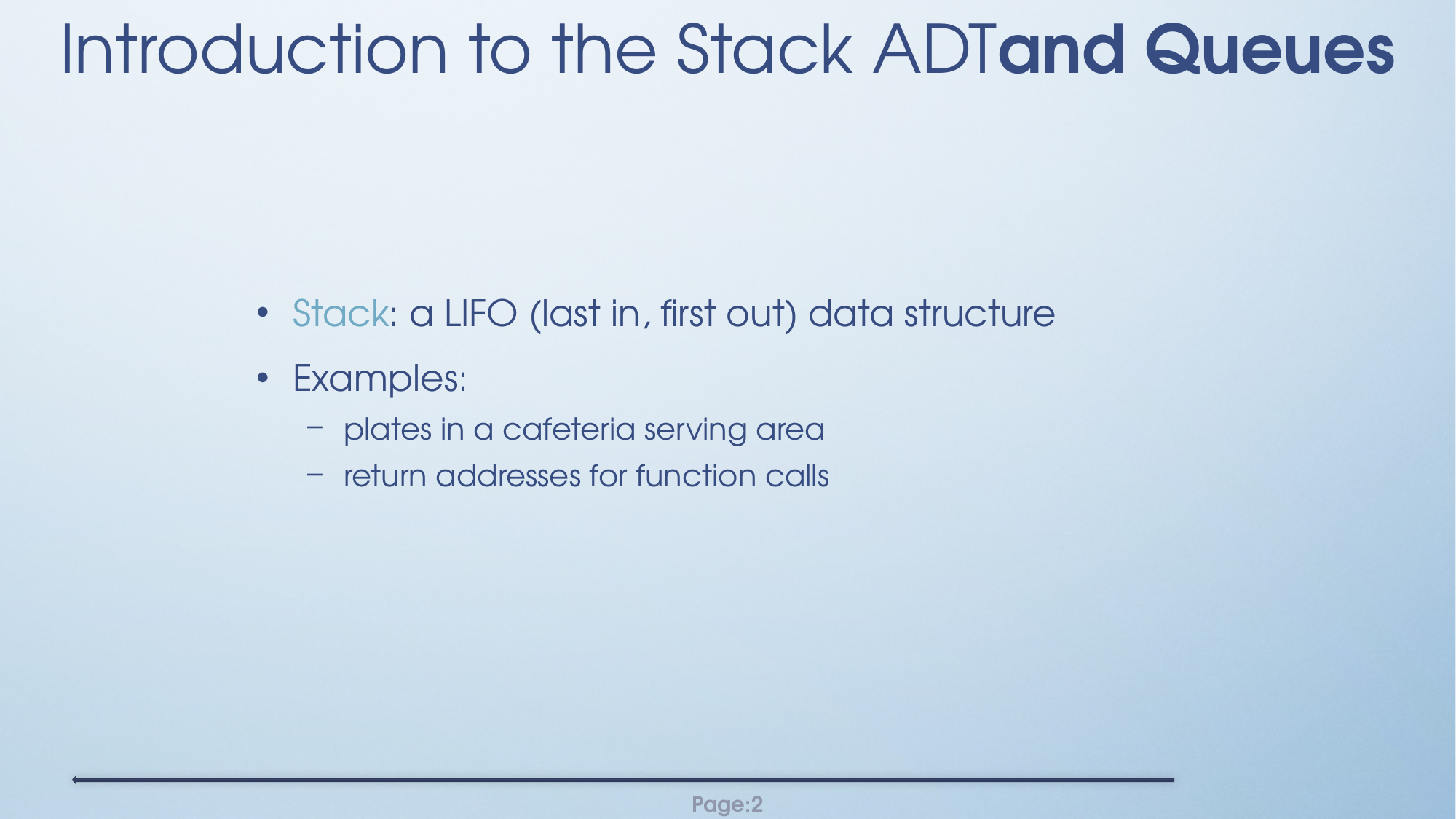

# Introduction to the Stack ADTand Queues

Stack: a LIFO (last in, first out) data structure
Examples:
plates in a cafeteria serving area
return addresses for function calls